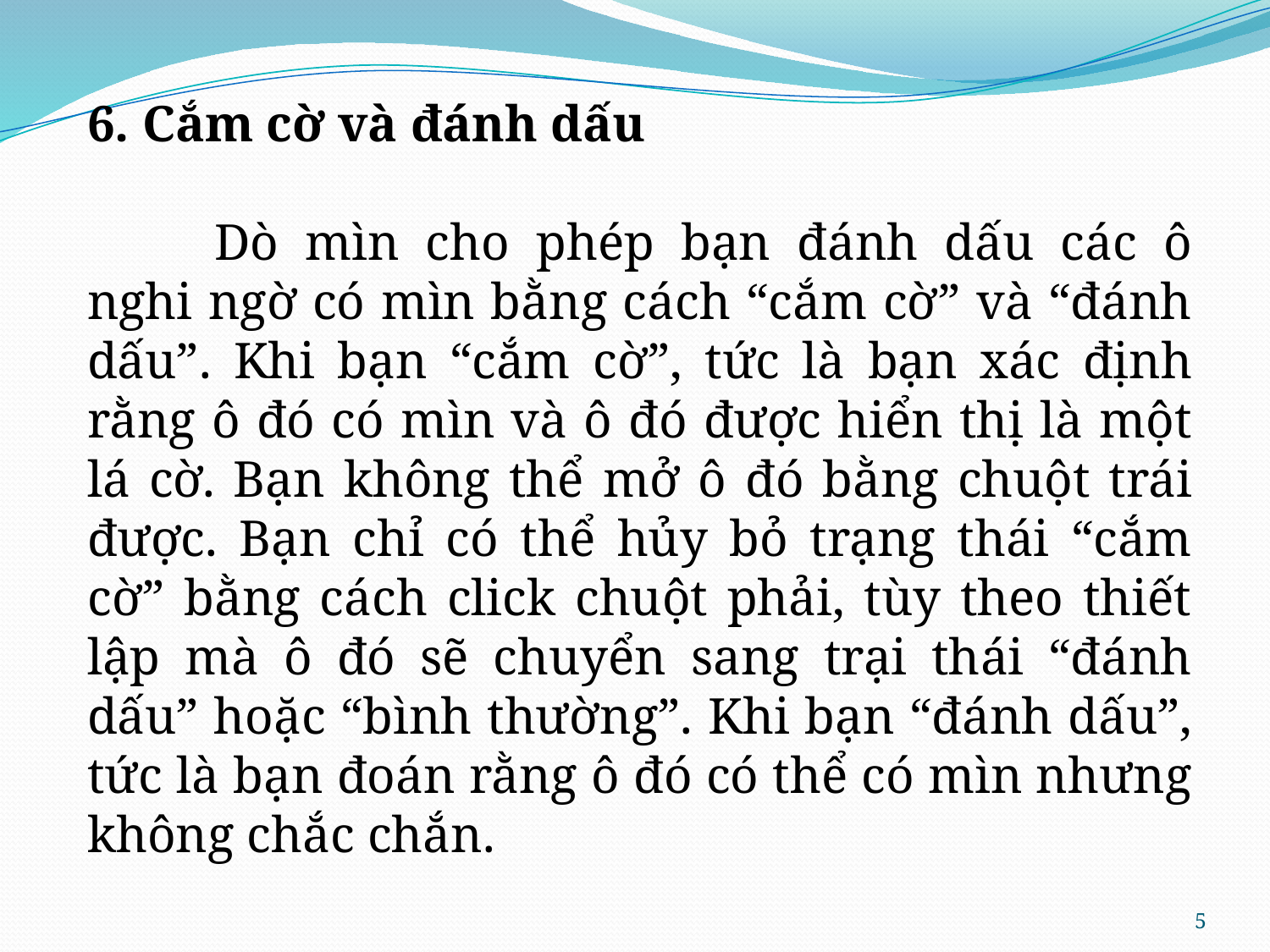

6. Cắm cờ và đánh dấu

	Dò mìn cho phép bạn đánh dấu các ô nghi ngờ có mìn bằng cách “cắm cờ” và “đánh dấu”. Khi bạn “cắm cờ”, tức là bạn xác định rằng ô đó có mìn và ô đó được hiển thị là một lá cờ. Bạn không thể mở ô đó bằng chuột trái được. Bạn chỉ có thể hủy bỏ trạng thái “cắm cờ” bằng cách click chuột phải, tùy theo thiết lập mà ô đó sẽ chuyển sang trại thái “đánh dấu” hoặc “bình thường”. Khi bạn “đánh dấu”, tức là bạn đoán rằng ô đó có thể có mìn nhưng không chắc chắn.
5